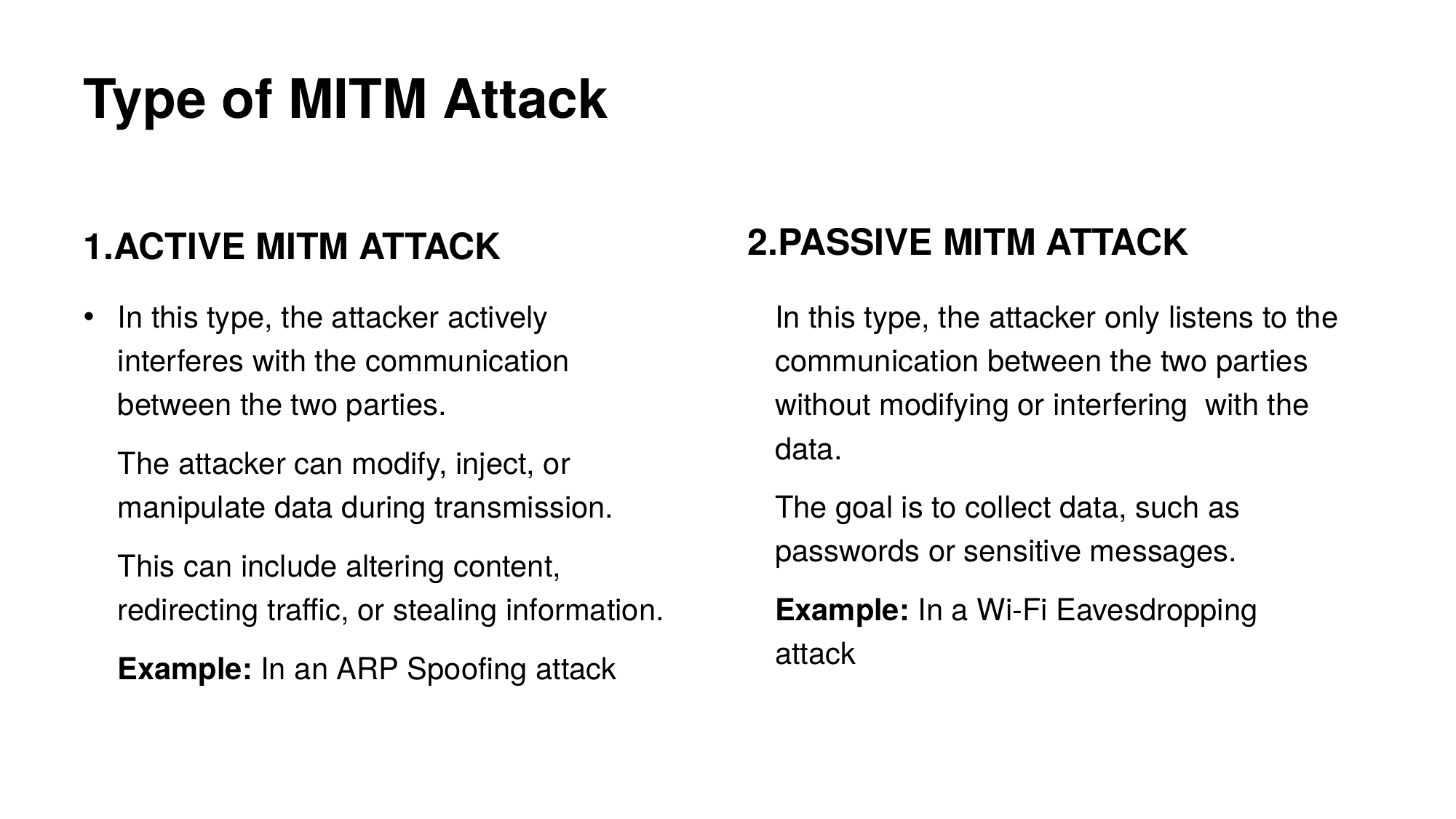

# Type of MITM Attack

2.Passive MITM Attack
1.Active MITM Attack
In this type, the attacker actively interferes with the communication between the two parties.
The attacker can modify, inject, or manipulate data during transmission.
This can include altering content, redirecting traffic, or stealing information.
Example: In an ARP Spoofing attack

In this type, the attacker only listens to the communication between the two parties without modifying or interfering  with the data.
The goal is to collect data, such as passwords or sensitive messages.
Example: In a Wi-Fi Eavesdropping attack